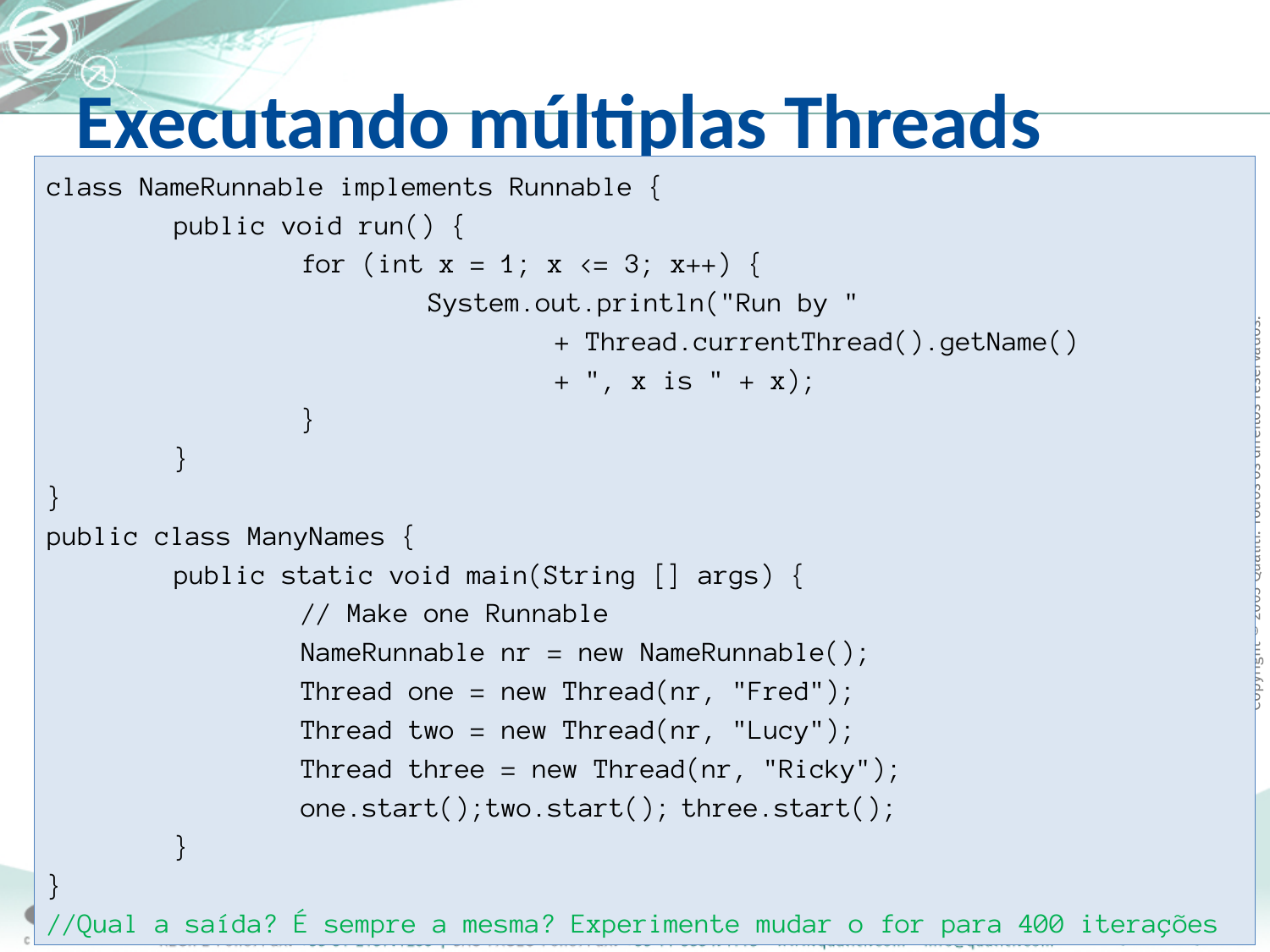

Executando múltiplas Threads
class NameRunnable implements Runnable {
	public void run() {
		for (int x = 1; x <= 3; x++) {
			System.out.println("Run by "
				+ Thread.currentThread().getName()
				+ ", x is " + x);
		}
	}
}
public class ManyNames {
	public static void main(String [] args) {
		// Make one Runnable
		NameRunnable nr = new NameRunnable();
		Thread one = new Thread(nr, "Fred");
		Thread two = new Thread(nr, "Lucy");
		Thread three = new Thread(nr, "Ricky");
		one.start();two.start();	three.start();
	}
}
//Qual a saída? É sempre a mesma? Experimente mudar o for para 400 iterações